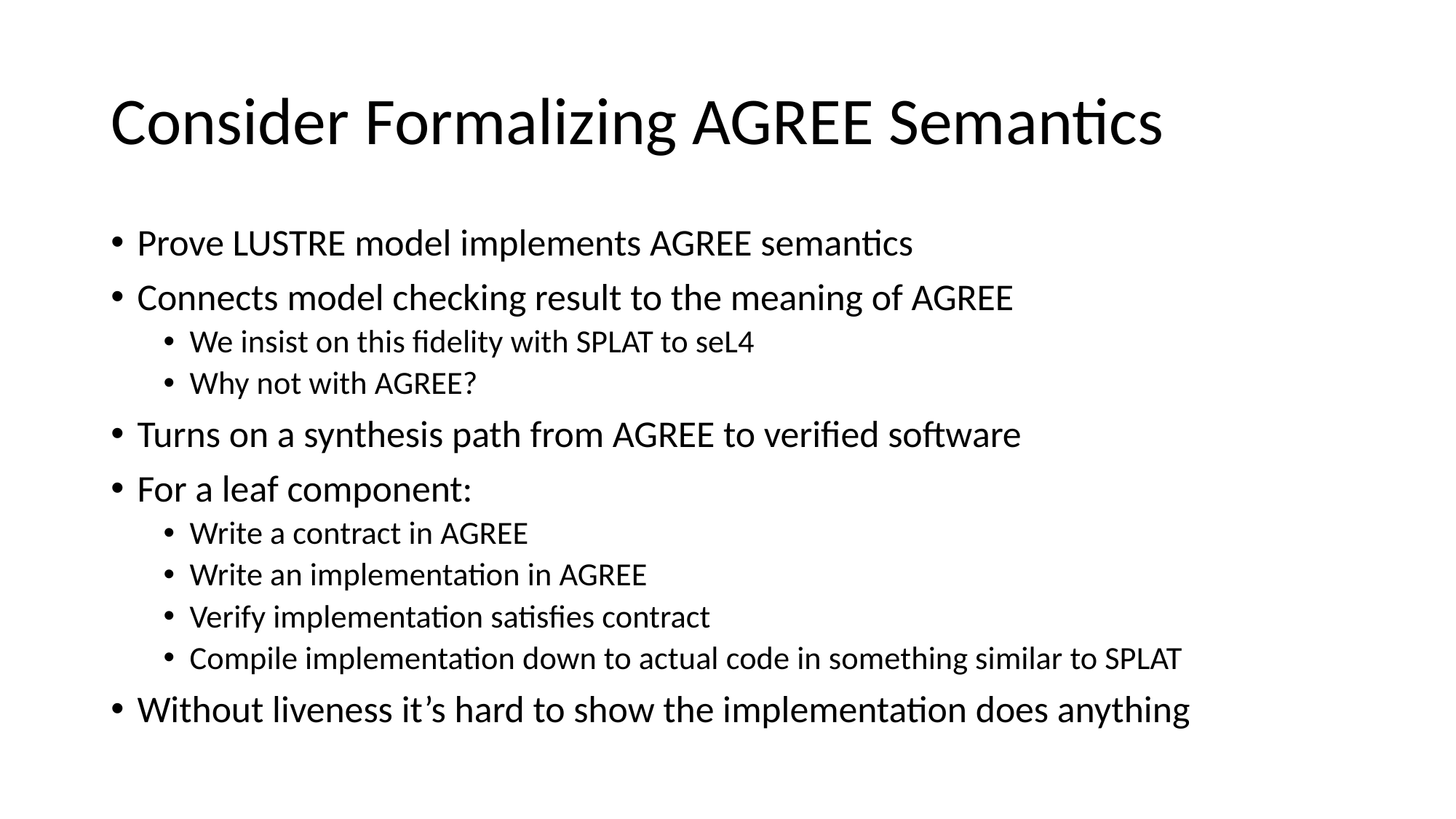

# Consider Formalizing AGREE Semantics
Prove LUSTRE model implements AGREE semantics
Connects model checking result to the meaning of AGREE
We insist on this fidelity with SPLAT to seL4
Why not with AGREE?
Turns on a synthesis path from AGREE to verified software
For a leaf component:
Write a contract in AGREE
Write an implementation in AGREE
Verify implementation satisfies contract
Compile implementation down to actual code in something similar to SPLAT
Without liveness it’s hard to show the implementation does anything